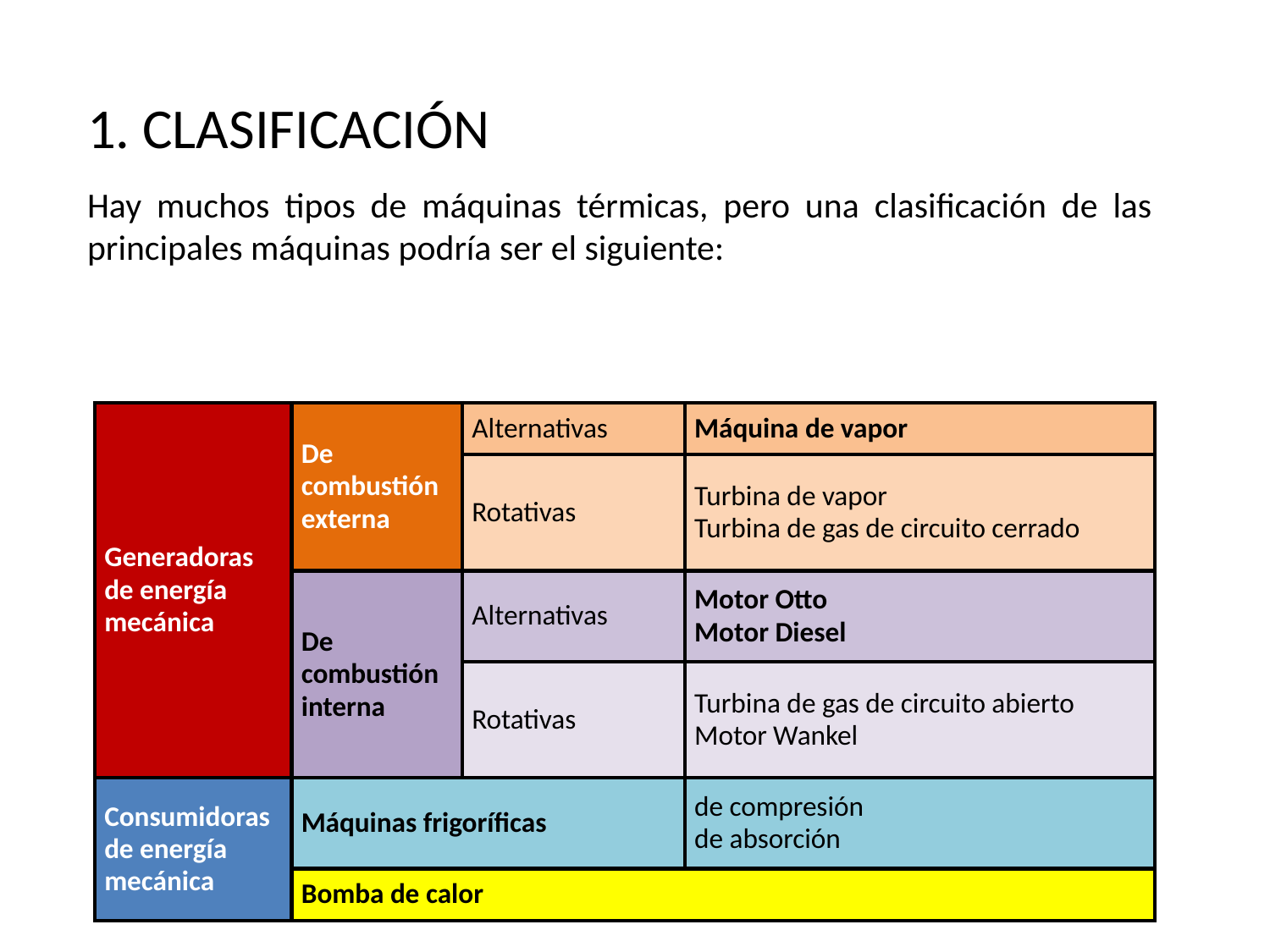

1. CLASIFICACIÓN

Hay muchos tipos de máquinas térmicas, pero una clasificación de las principales máquinas podría ser el siguiente:
| Generadoras de energía mecánica | De combustión externa | Alternativas | Máquina de vapor |
| --- | --- | --- | --- |
|  |  | Rotativas | Turbina de vapor Turbina de gas de circuito cerrado |
|  | De combustión interna | Alternativas | Motor Otto Motor Diesel |
|  |  | Rotativas | Turbina de gas de circuito abierto Motor Wankel |
| Consumidoras de energía mecánica | Máquinas frigoríficas |  | de compresión de absorción |
|  | Bomba de calor |  |  |